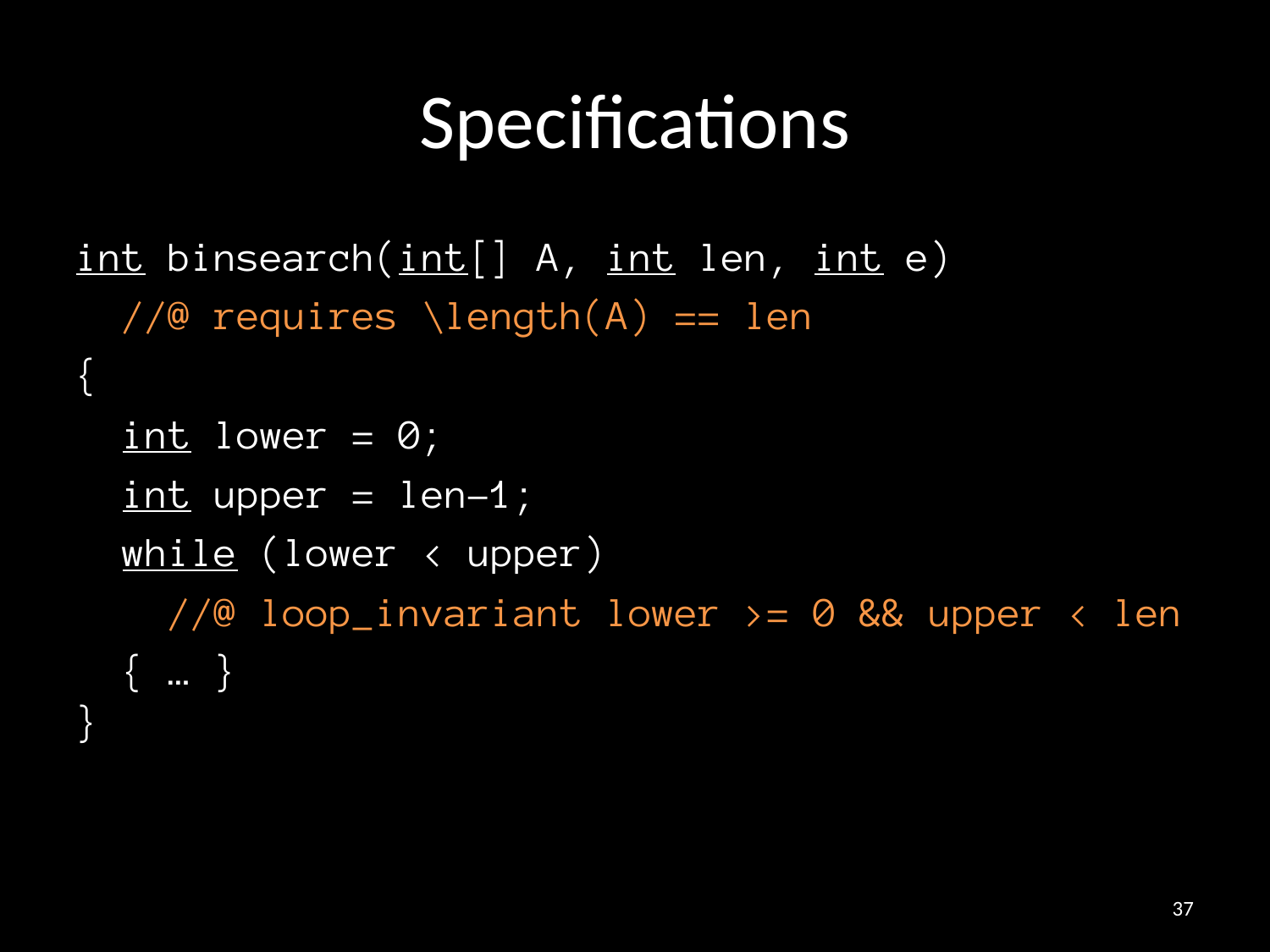

# Specifications
int binsearch(int[] A, int len, int e)
  //@ requires \length(A) == len
{
  int lower = 0;
  int upper = len-1;
  while (lower < upper)
    //@ loop_invariant lower >= 0 && upper < len
  { … }
}
37